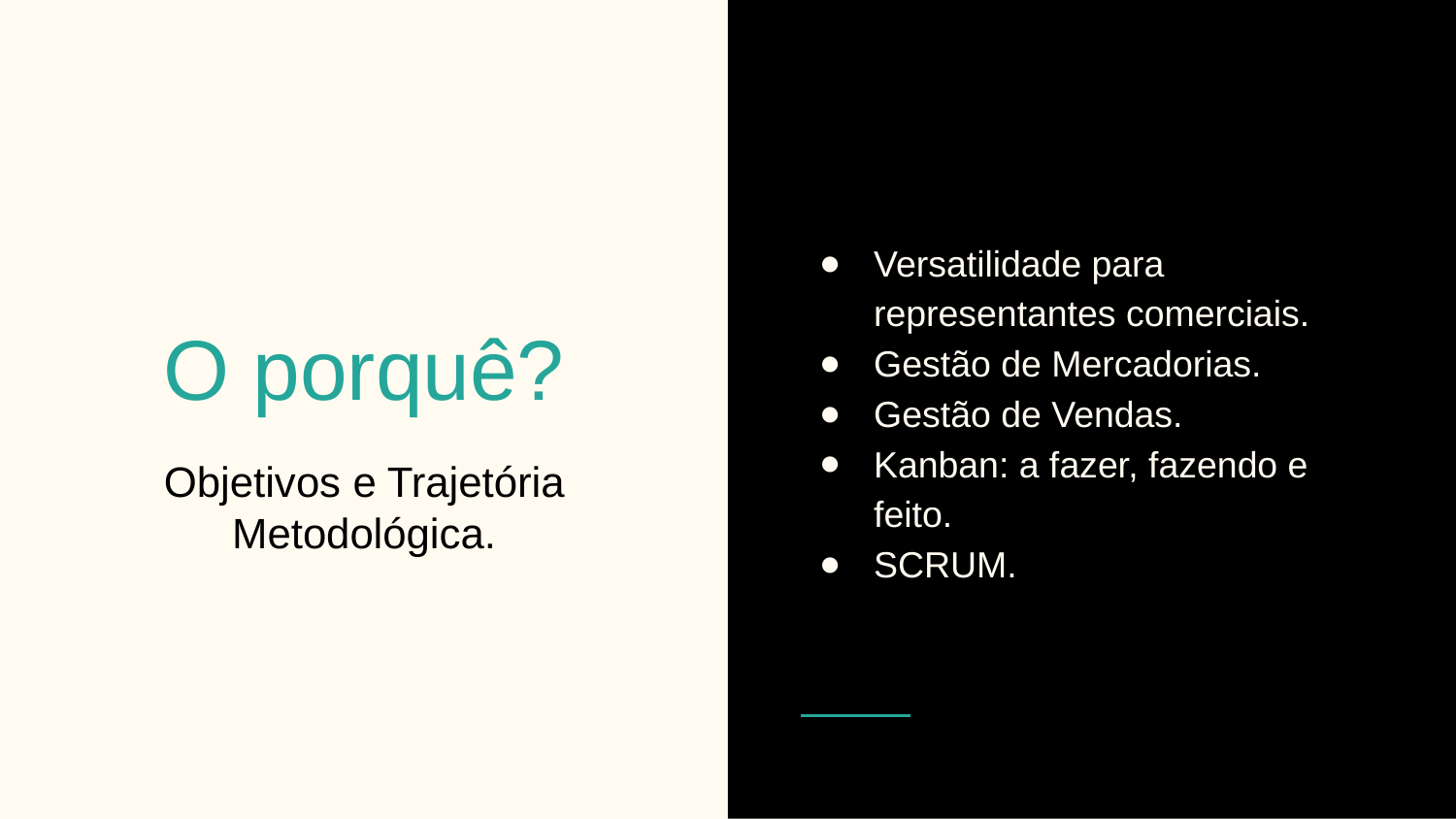

Versatilidade para representantes comerciais.
Gestão de Mercadorias.
Gestão de Vendas.
Kanban: a fazer, fazendo e feito.
SCRUM.
# O porquê?
Objetivos e Trajetória Metodológica.